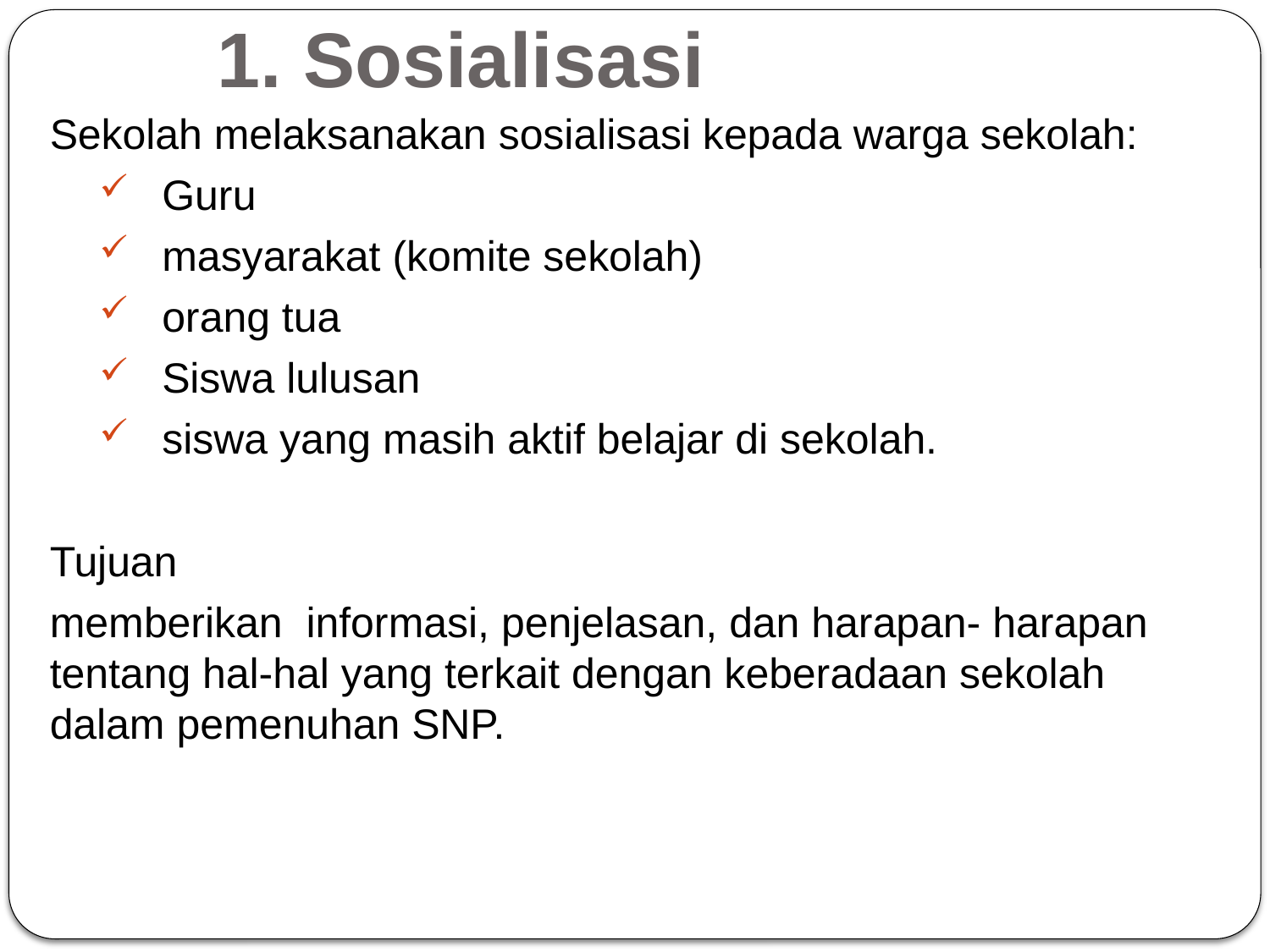

# 1. Sosialisasi
Sekolah melaksanakan sosialisasi kepada warga sekolah:
Guru
masyarakat (komite sekolah)
orang tua
Siswa lulusan
siswa yang masih aktif belajar di sekolah.

Tujuan
memberikan  informasi, penjelasan, dan harapan- harapan tentang hal-hal yang terkait dengan keberadaan sekolah dalam pemenuhan SNP.